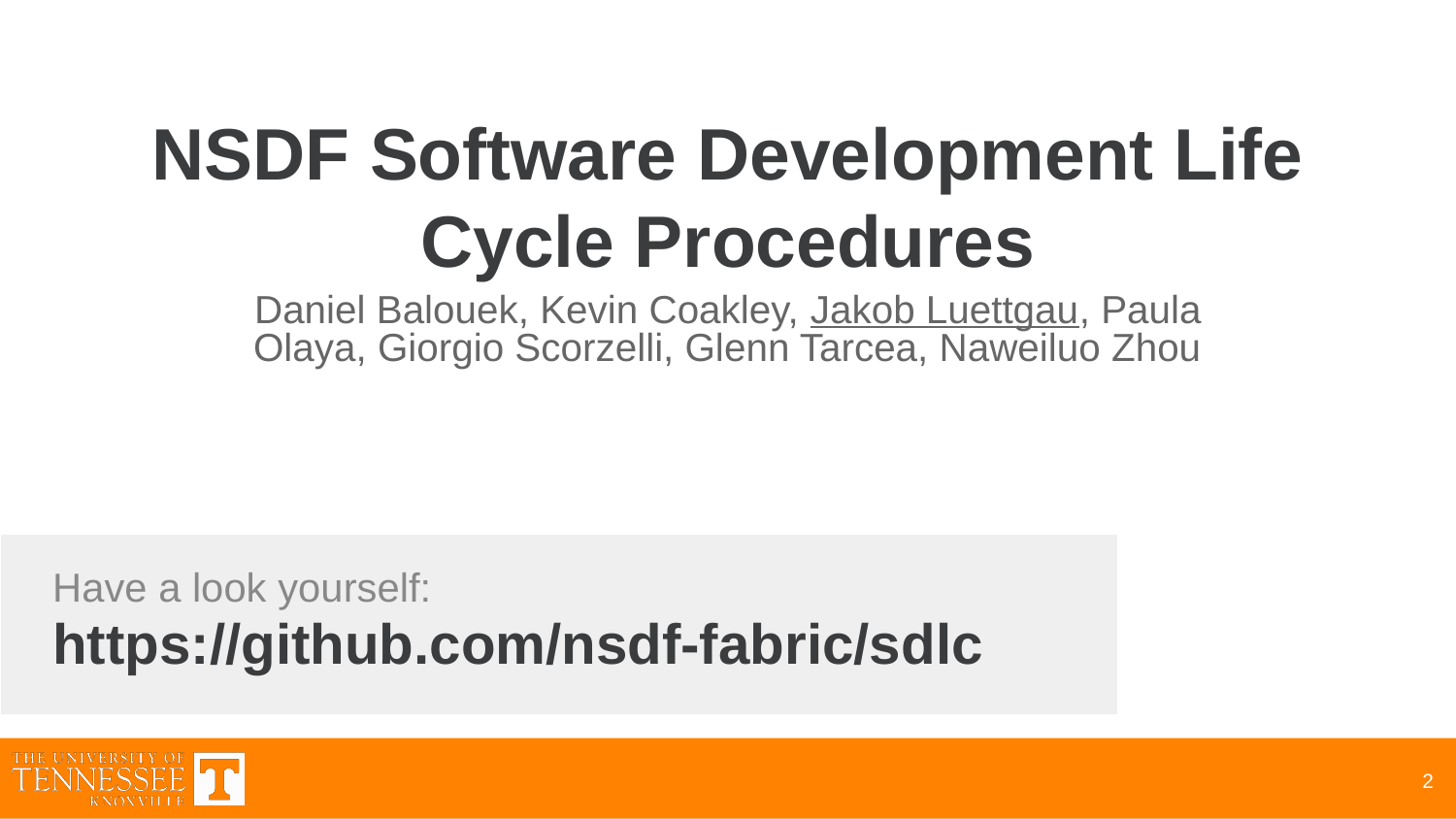

# NSDF Software Development Life Cycle Procedures
Daniel Balouek, Kevin Coakley, Jakob Luettgau, Paula Olaya, Giorgio Scorzelli, Glenn Tarcea, Naweiluo Zhou

Have a look yourself:
https://github.com/nsdf-fabric/sdlc
2